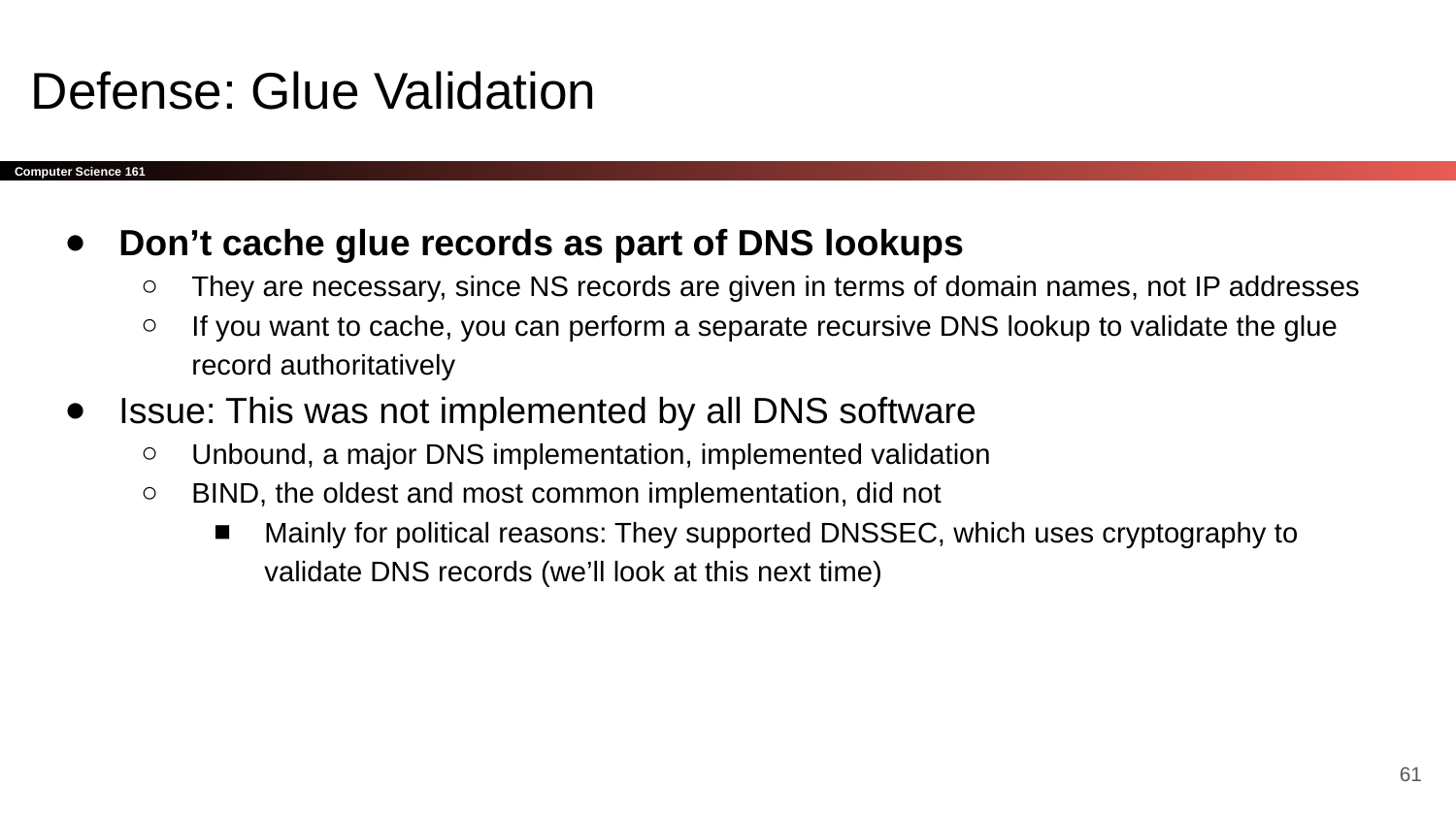

# Defense: Glue Validation
Don’t cache glue records as part of DNS lookups
They are necessary, since NS records are given in terms of domain names, not IP addresses
If you want to cache, you can perform a separate recursive DNS lookup to validate the glue record authoritatively
Issue: This was not implemented by all DNS software
Unbound, a major DNS implementation, implemented validation
BIND, the oldest and most common implementation, did not
Mainly for political reasons: They supported DNSSEC, which uses cryptography to validate DNS records (we’ll look at this next time)
61